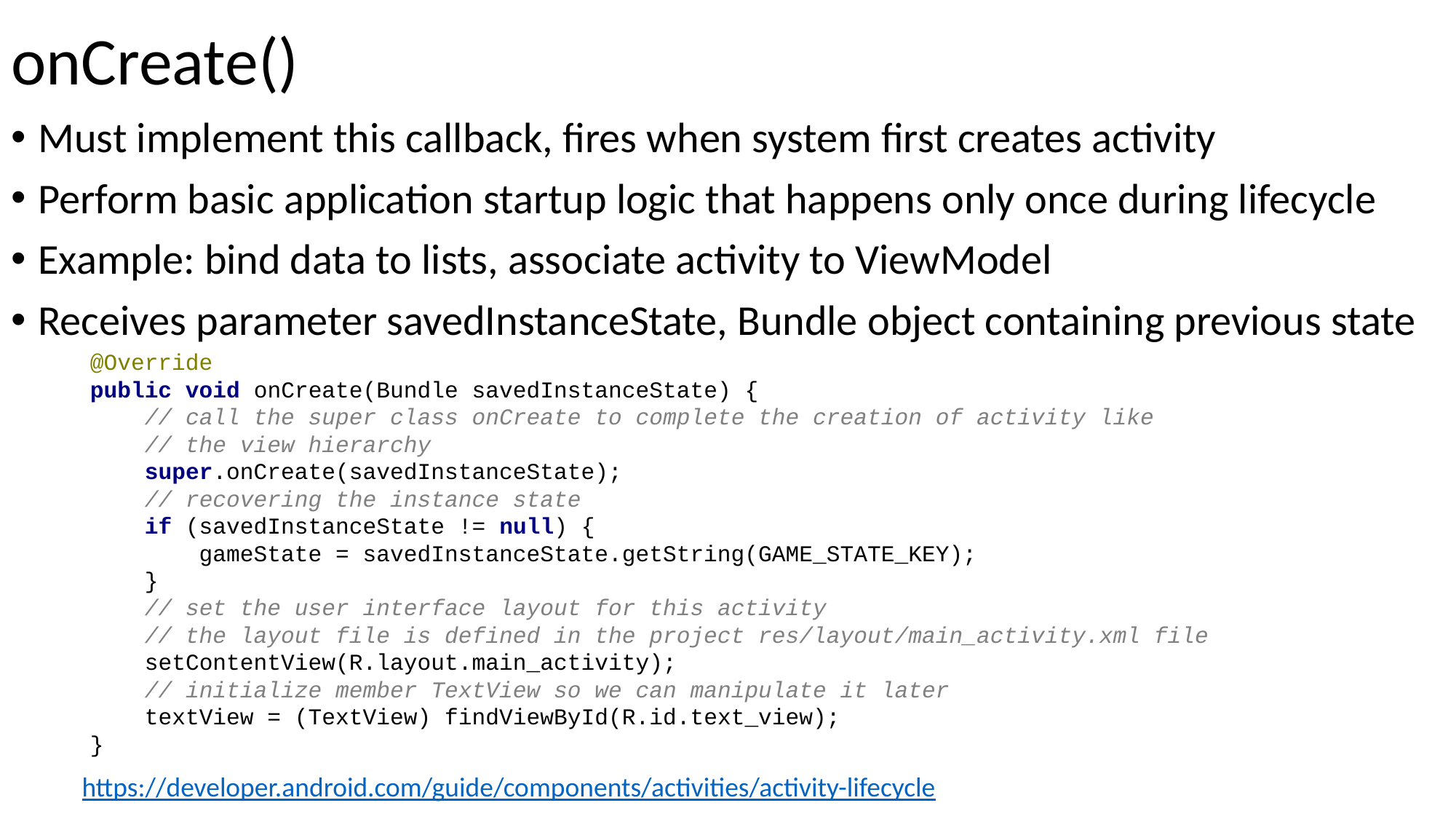

# onCreate()
Must implement this callback, fires when system first creates activity
Perform basic application startup logic that happens only once during lifecycle
Example: bind data to lists, associate activity to ViewModel
Receives parameter savedInstanceState, Bundle object containing previous state

@Override
public void onCreate(Bundle savedInstanceState) {
    // call the super class onCreate to complete the creation of activity like
    // the view hierarchy
    super.onCreate(savedInstanceState);
    // recovering the instance state
    if (savedInstanceState != null) {
        gameState = savedInstanceState.getString(GAME_STATE_KEY);
    }
    // set the user interface layout for this activity
    // the layout file is defined in the project res/layout/main_activity.xml file
    setContentView(R.layout.main_activity);
    // initialize member TextView so we can manipulate it later
    textView = (TextView) findViewById(R.id.text_view);
}
https://developer.android.com/guide/components/activities/activity-lifecycle